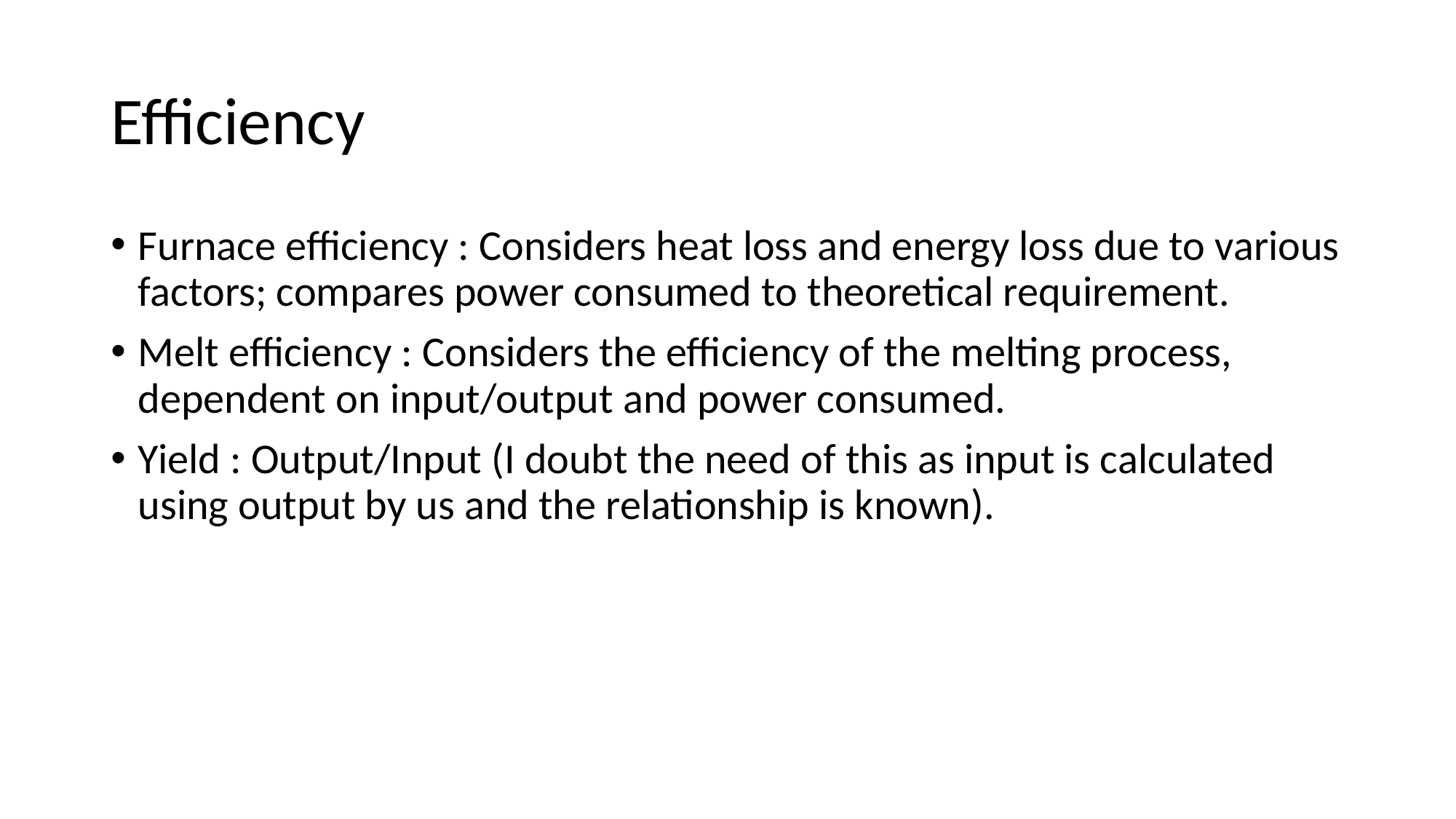

# Efficiency
Furnace efficiency : Considers heat loss and energy loss due to various factors; compares power consumed to theoretical requirement.
Melt efficiency : Considers the efficiency of the melting process, dependent on input/output and power consumed.
Yield : Output/Input (I doubt the need of this as input is calculated using output by us and the relationship is known).